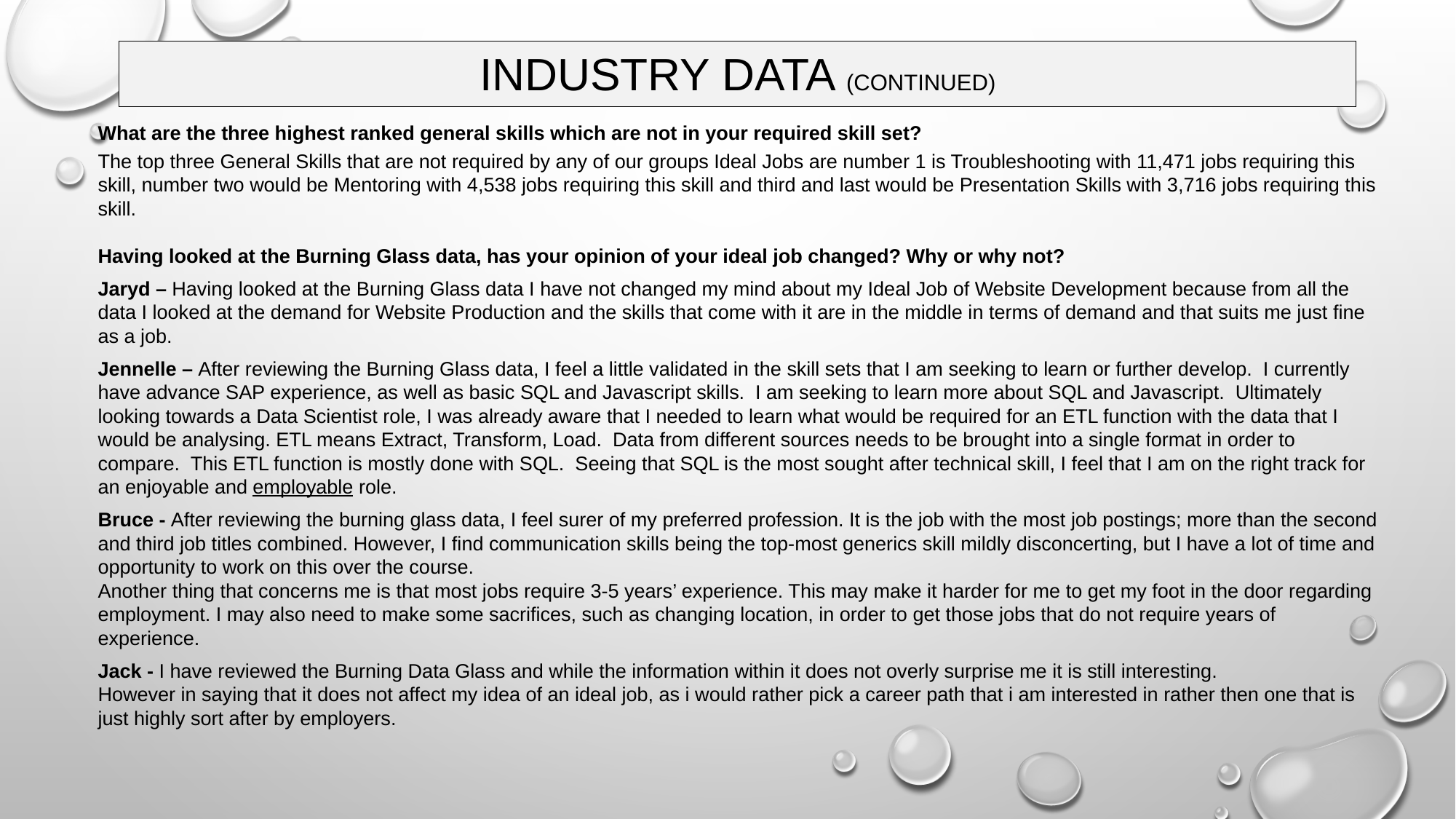

INDUSTRY DATA (continued)
What are the three highest ranked general skills which are not in your required skill set?
The top three General Skills that are not required by any of our groups Ideal Jobs are number 1 is Troubleshooting with 11,471 jobs requiring this skill, number two would be Mentoring with 4,538 jobs requiring this skill and third and last would be Presentation Skills with 3,716 jobs requiring this skill.

Having looked at the Burning Glass data, has your opinion of your ideal job changed? Why or why not?
Jaryd – Having looked at the Burning Glass data I have not changed my mind about my Ideal Job of Website Development because from all the data I looked at the demand for Website Production and the skills that come with it are in the middle in terms of demand and that suits me just fine as a job.
Jennelle – After reviewing the Burning Glass data, I feel a little validated in the skill sets that I am seeking to learn or further develop.  I currently have advance SAP experience, as well as basic SQL and Javascript skills.  I am seeking to learn more about SQL and Javascript.  Ultimately looking towards a Data Scientist role, I was already aware that I needed to learn what would be required for an ETL function with the data that I would be analysing. ETL means Extract, Transform, Load.  Data from different sources needs to be brought into a single format in order to compare.  This ETL function is mostly done with SQL.  Seeing that SQL is the most sought after technical skill, I feel that I am on the right track for an enjoyable and employable role.
Bruce - After reviewing the burning glass data, I feel surer of my preferred profession. It is the job with the most job postings; more than the second and third job titles combined. However, I find communication skills being the top-most generics skill mildly disconcerting, but I have a lot of time and opportunity to work on this over the course.
Another thing that concerns me is that most jobs require 3-5 years’ experience. This may make it harder for me to get my foot in the door regarding employment. I may also need to make some sacrifices, such as changing location, in order to get those jobs that do not require years of experience.
Jack - I have reviewed the Burning Data Glass and while the information within it does not overly surprise me it is still interesting.
However in saying that it does not affect my idea of an ideal job, as i would rather pick a career path that i am interested in rather then one that is just highly sort after by employers.